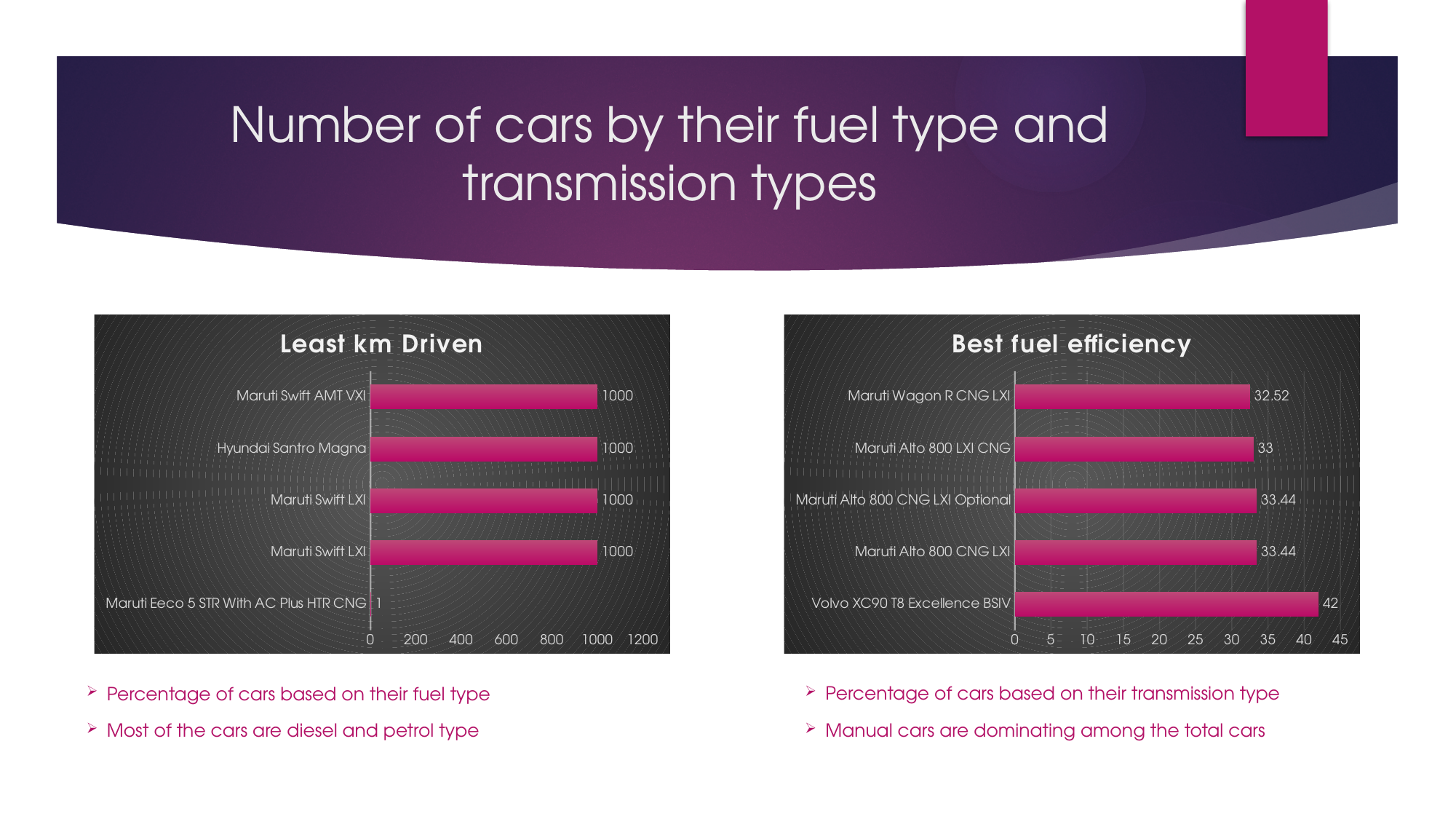

# Number of cars by their fuel type and transmission types

### Chart: Least km Driven

| Category |  |
|---|---|
| Maruti Eeco 5 STR With AC Plus HTR CNG | 1.0 |
| Maruti Swift LXI | 1000.0 |
| Maruti Swift LXI | 1000.0 |
| Hyundai Santro Magna | 1000.0 |
| Maruti Swift AMT VXI | 1000.0 |

### Chart: Best fuel efficiency

| Category | Total |
|---|---|
| Volvo XC90 T8 Excellence BSIV | 42.0 |
| Maruti Alto 800 CNG LXI | 33.44 |
| Maruti Alto 800 CNG LXI Optional | 33.44 |
| Maruti Alto 800 LXI CNG | 33.0 |
| Maruti Wagon R CNG LXI | 32.52 |
Percentage of cars based on their transmission type
Manual cars are dominating among the total cars
Percentage of cars based on their fuel type
Most of the cars are diesel and petrol type